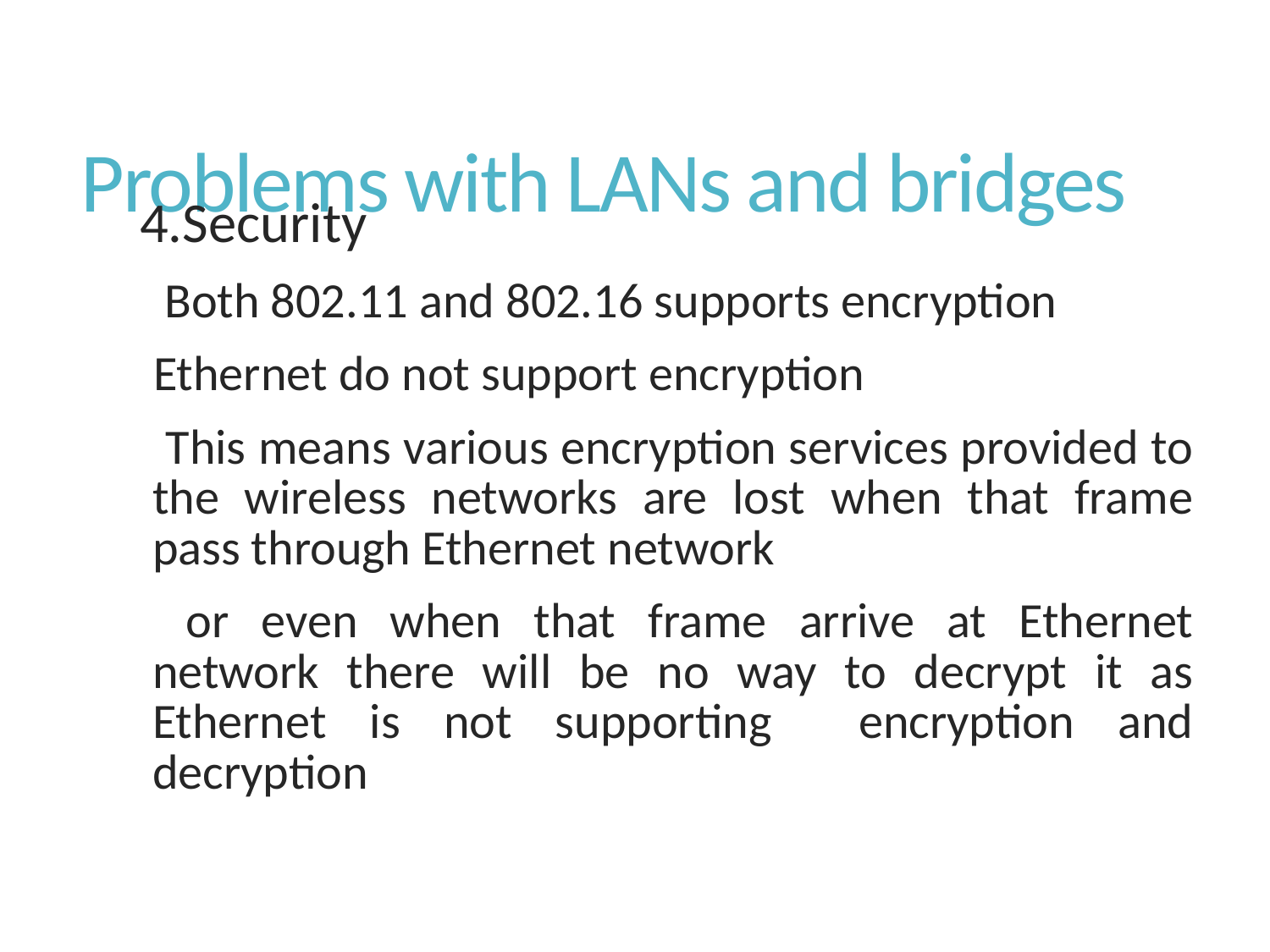

# Problems with LANs and bridges
4.Security
 Both 802.11 and 802.16 supports encryption
Ethernet do not support encryption
 This means various encryption services provided to the wireless networks are lost when that frame pass through Ethernet network
 or even when that frame arrive at Ethernet network there will be no way to decrypt it as Ethernet is not supporting  encryption and decryption